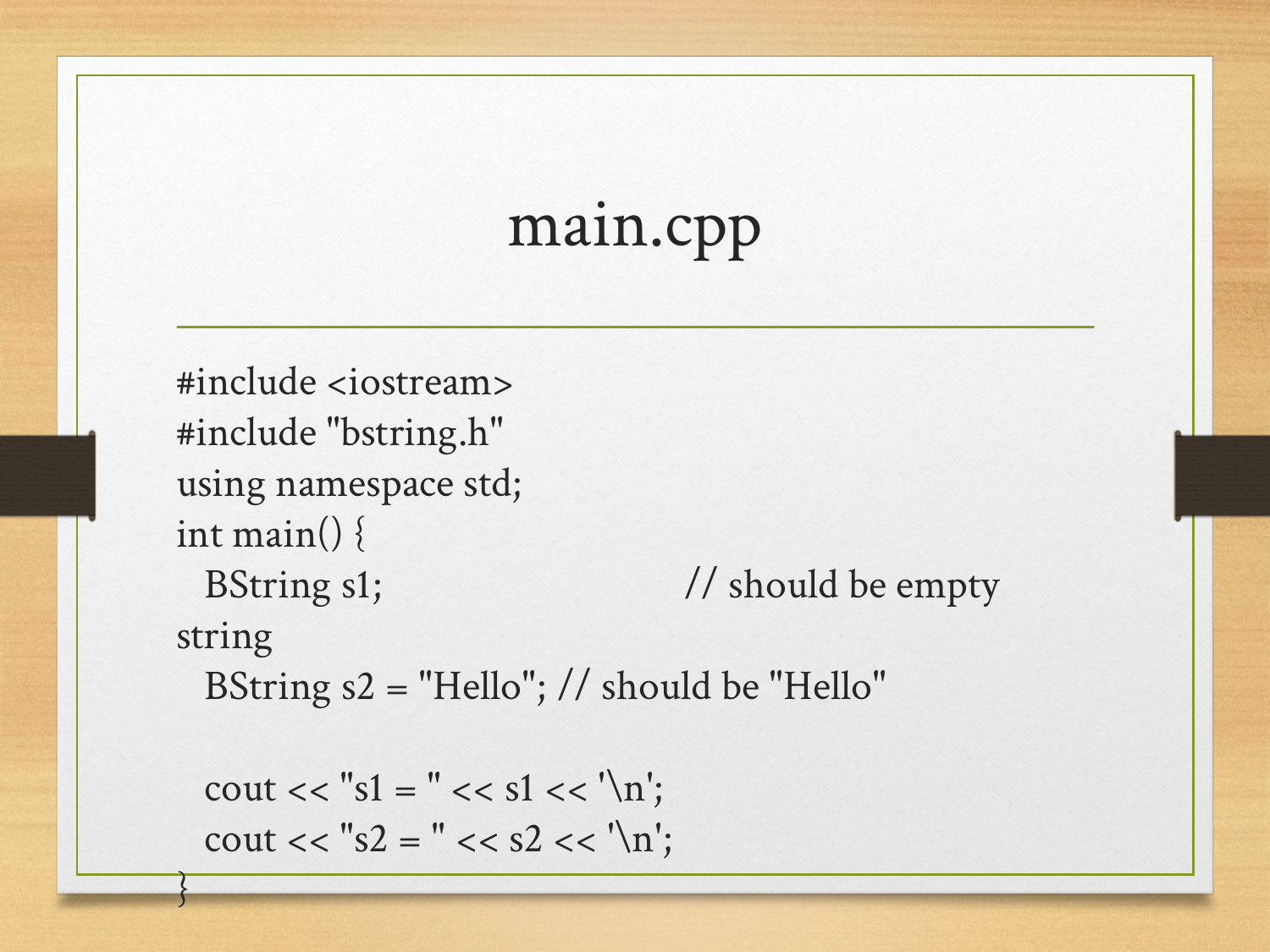

# main.cpp
#include <iostream>
#include "bstring.h"
using namespace std;
int main() {
   BString s1;			// should be empty string
   BString s2 = "Hello";	// should be "Hello"

   cout << "s1 = " << s1 << '\n';
   cout << "s2 = " << s2 << '\n';
}